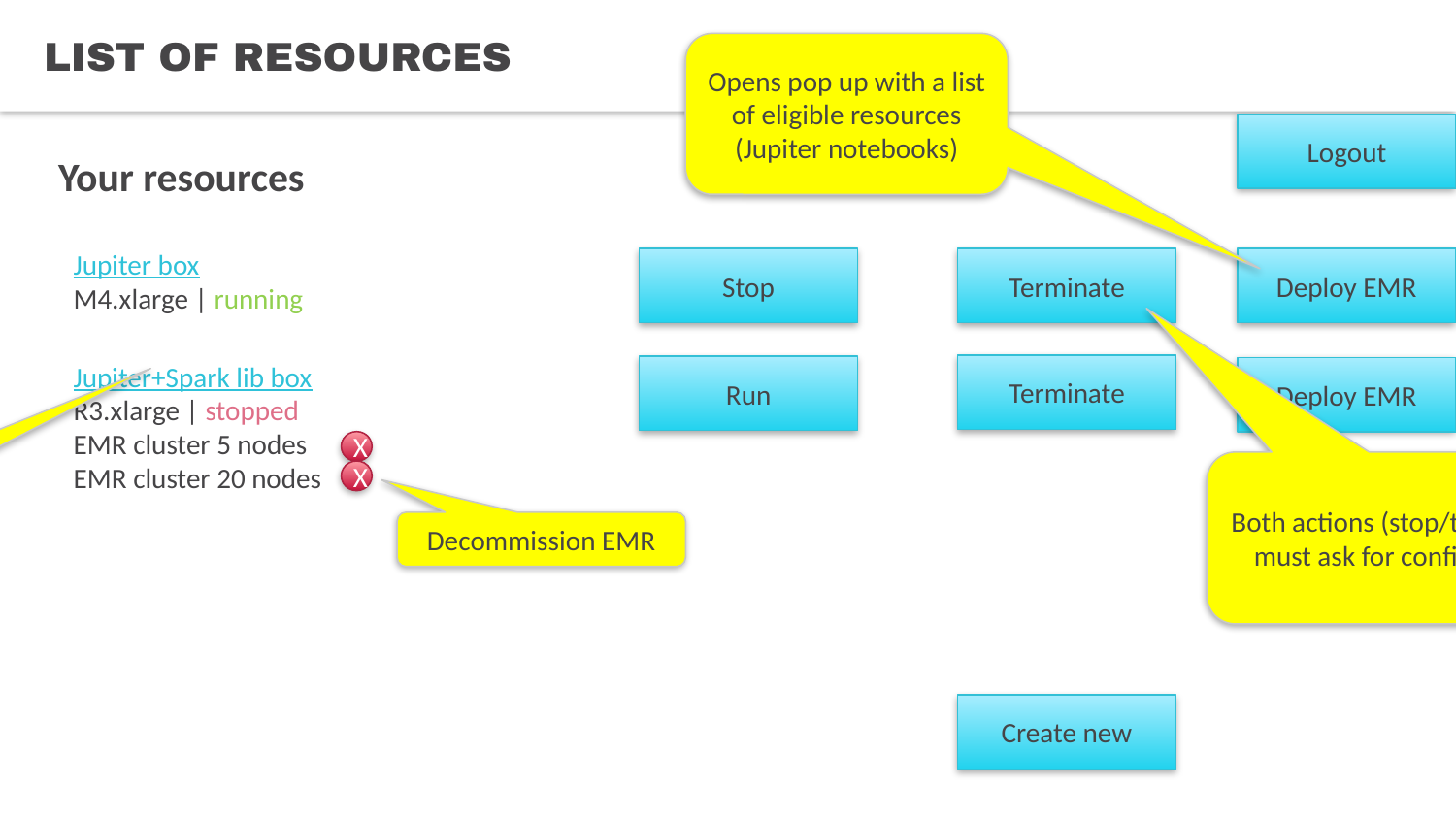

List of resources
Opens pop up with a list of eligible resources (Jupiter notebooks)
Logout
Your resources
Jupiter box
M4.xlarge | running
Stop
Terminate
Deploy EMR
Jupiter+Spark lib box
R3.xlarge | stopped
EMR cluster 5 nodes
EMR cluster 20 nodes

Terminate
Run
Deploy EMR
X
Click on name opens details window
Both actions (stop/terminate) must ask for confirmation
X
Decommission EMR
Create new